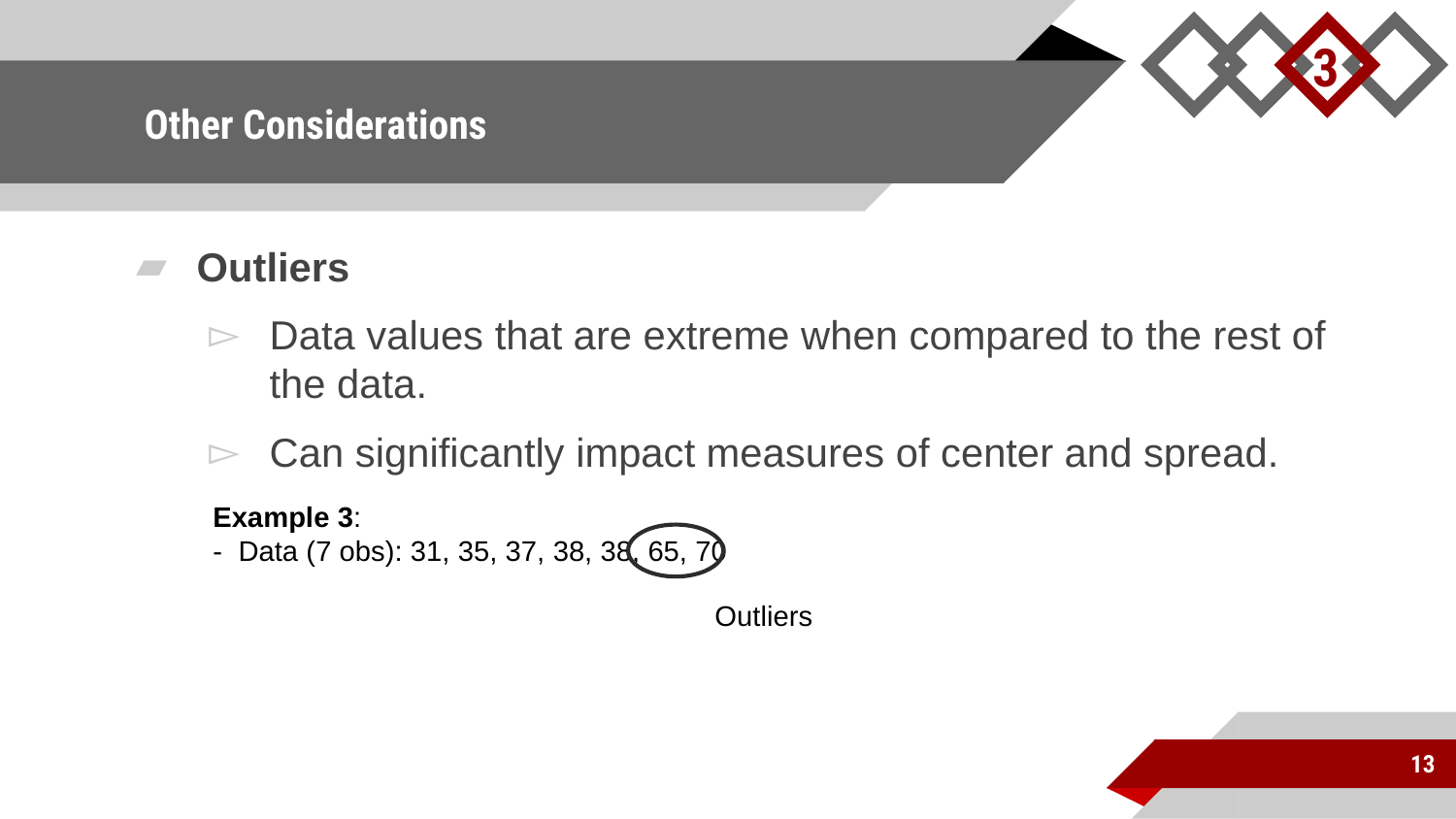

3

# Other Considerations
Outliers
Data values that are extreme when compared to the rest of the data.
Can significantly impact measures of center and spread.
Example 3:
-  Data (7 obs): 31, 35, 37, 38, 38, 65, 70

Outliers
13